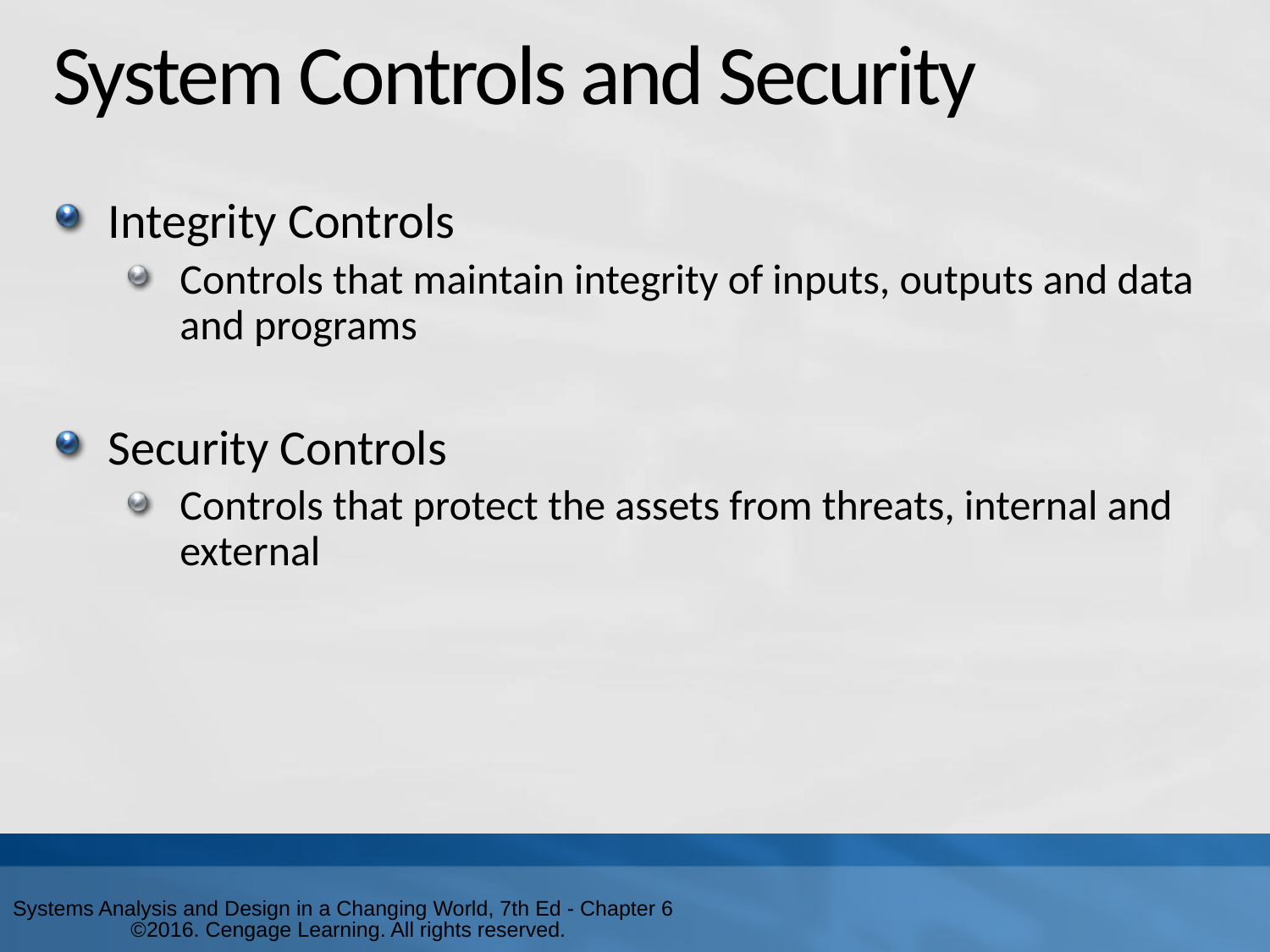

# System Controls and Security
Integrity Controls
Controls that maintain integrity of inputs, outputs and data and programs

Security Controls
Controls that protect the assets from threats, internal and external

Systems Analysis and Design in a Changing World, 7th Ed - Chapter 6                                               ©2016. Cengage Learning. All rights reserved.